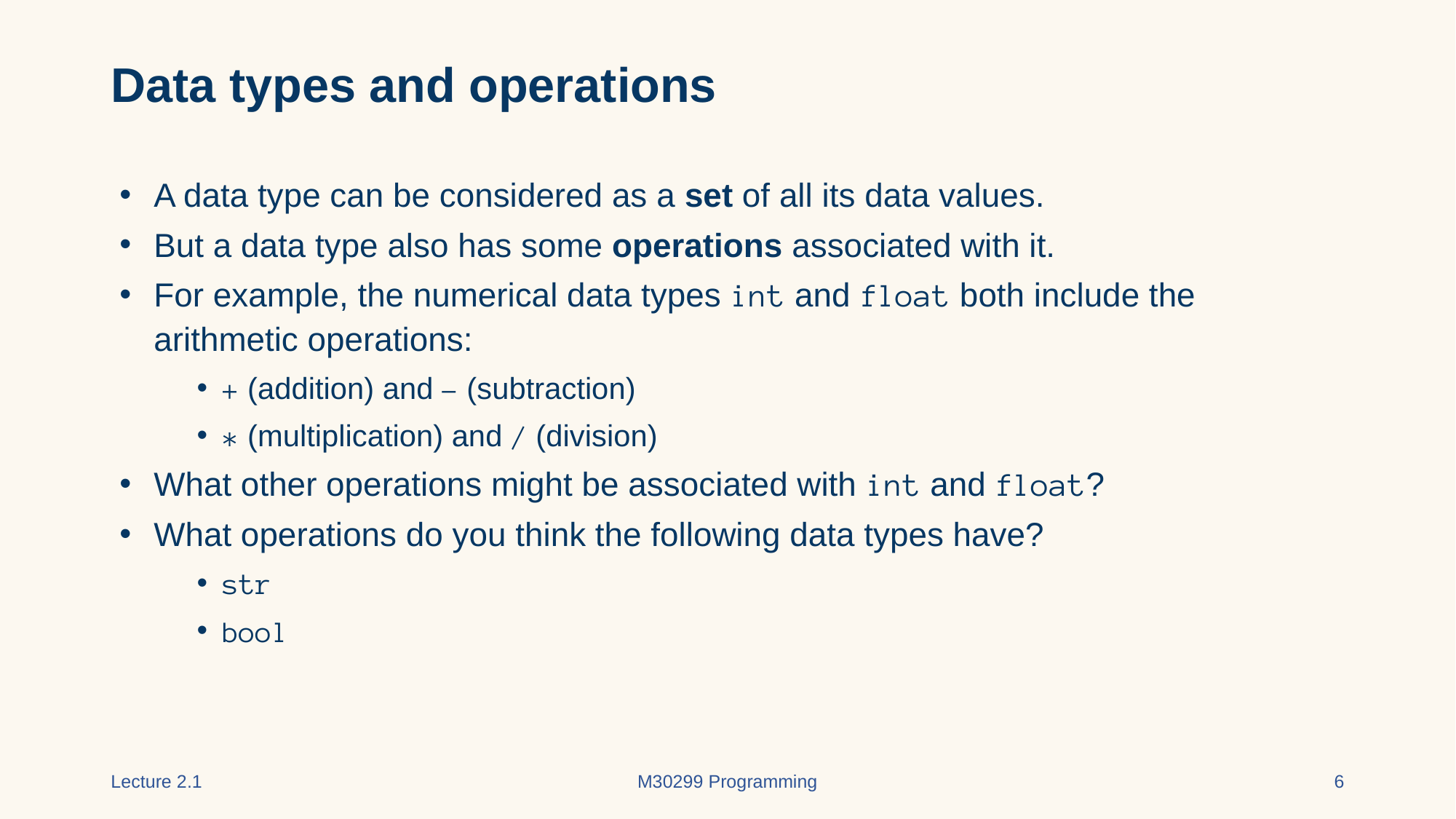

# Data types and operations
A data type can be considered as a set of all its data values.
But a data type also has some operations associated with it.
For example, the numerical data types int and float both include the arithmetic operations:
+ (addition) and - (subtraction)
* (multiplication) and / (division)
What other operations might be associated with int and float?
What operations do you think the following data types have?
str
bool
Lecture 2.1
M30299 Programming
6